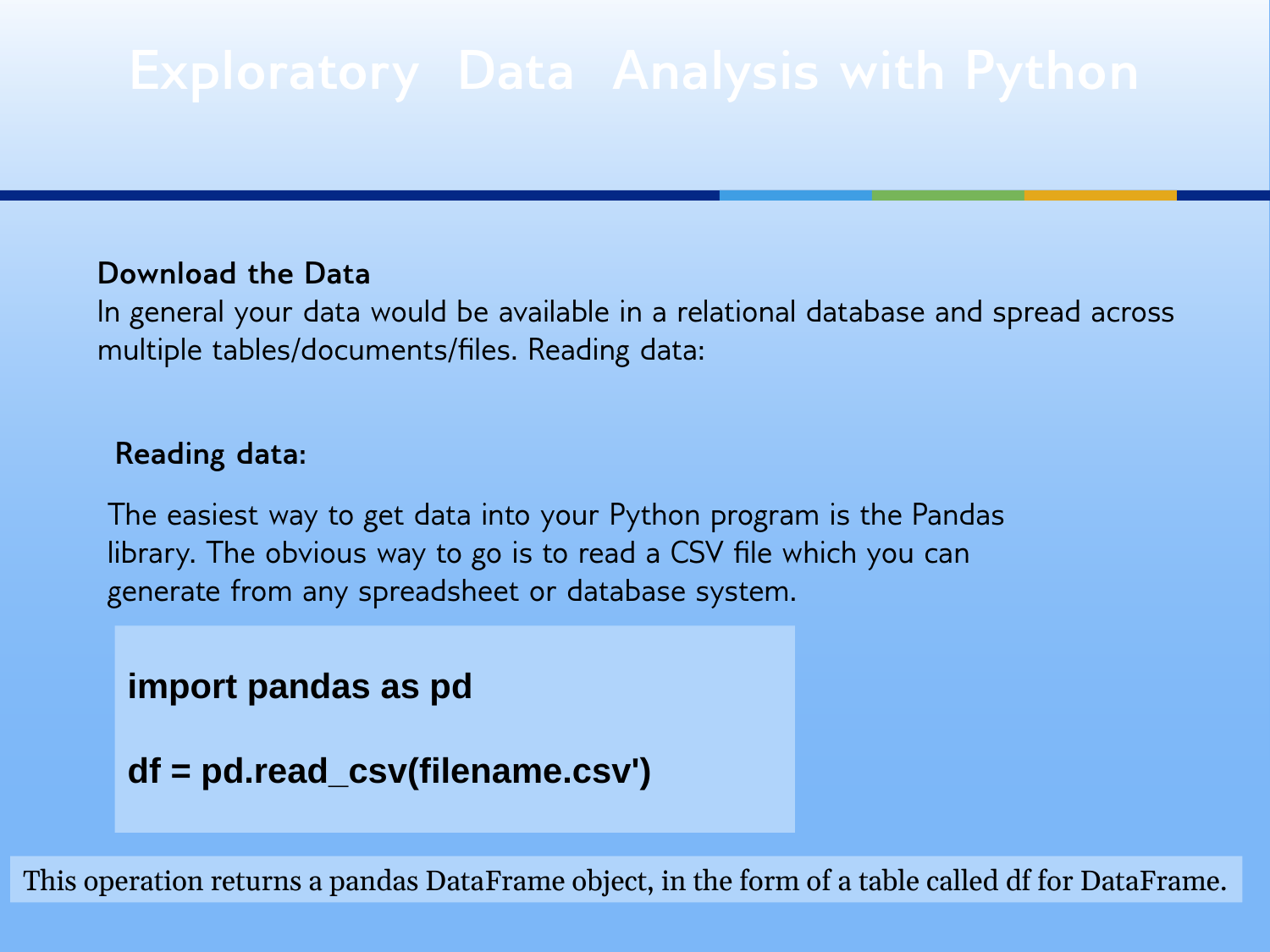

Exploratory  Data  Analysis with Python
Download the Data
In general your data would be available in a relational database and spread across multiple tables/documents/files. Reading data:
 Reading data:
The easiest way to get data into your Python program is the Pandas library. The obvious way to go is to read a CSV file which you can generate from any spreadsheet or database system.
import pandas as pd
df = pd.read_csv(filename.csv')

This operation returns a pandas DataFrame object, in the form of a table called df for DataFrame.